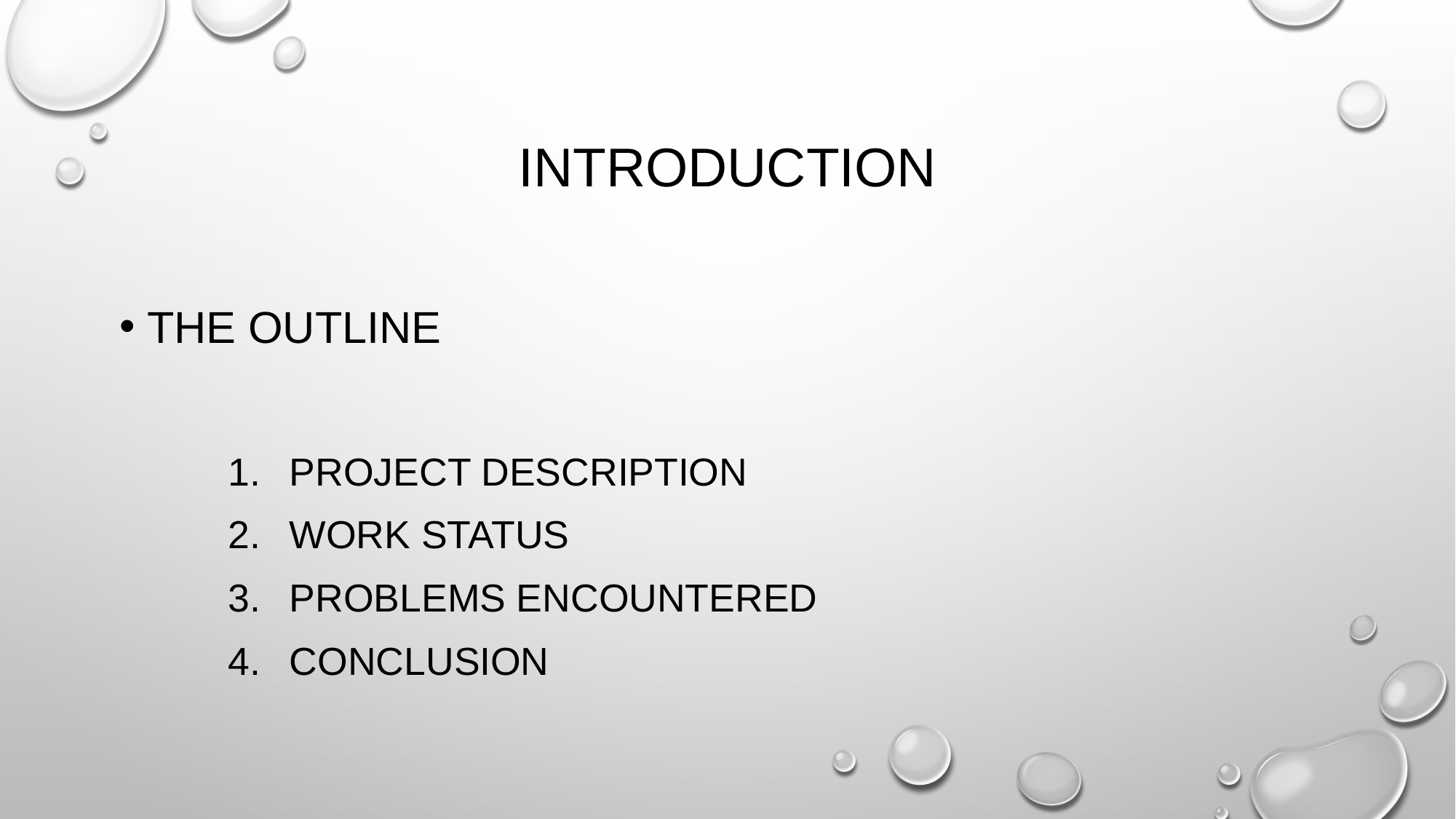

# Introduction
The outline

Project Description
Work Status
Problems Encountered
Conclusion